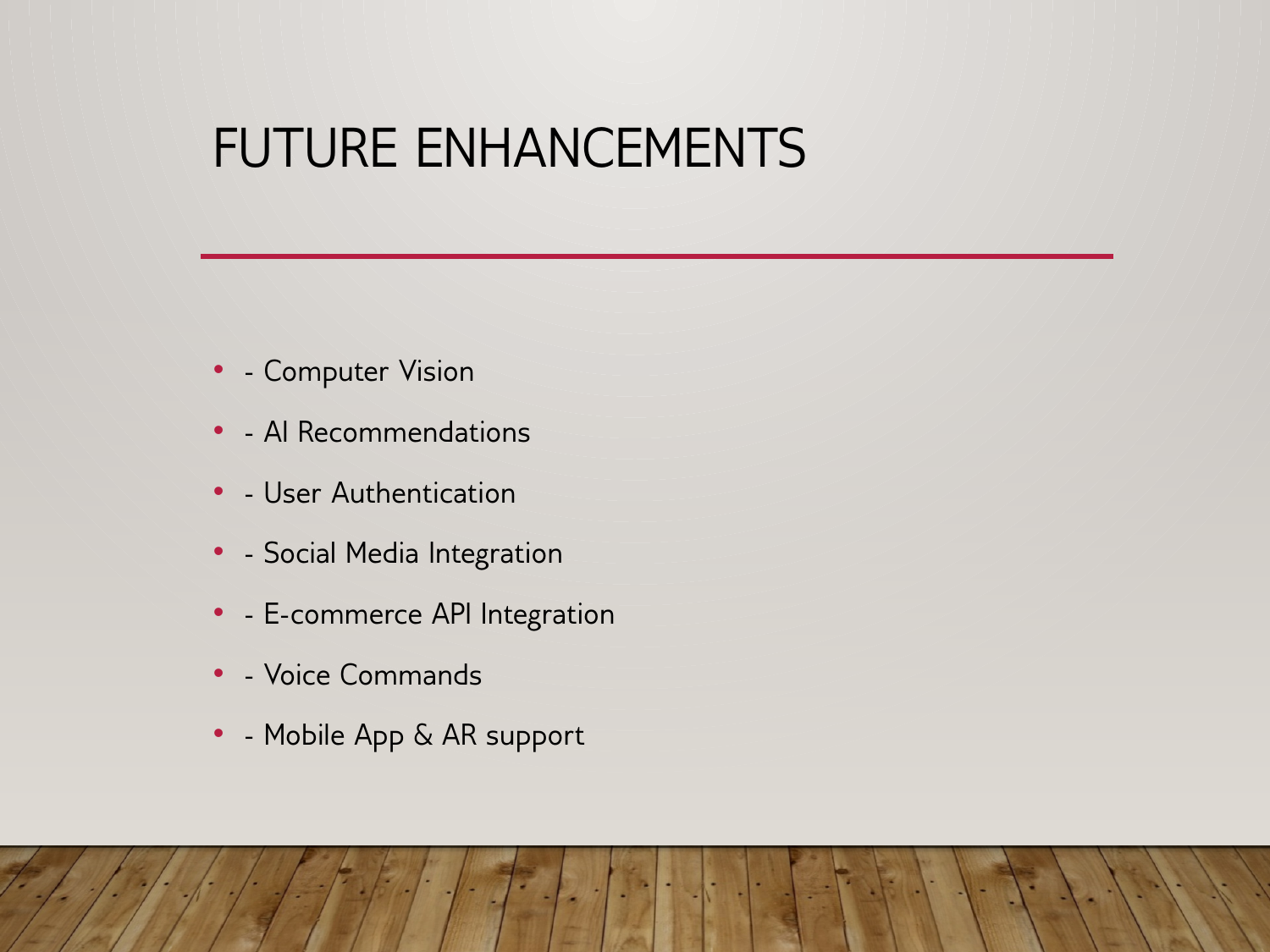

# Future Enhancements

- Computer Vision
- AI Recommendations
- User Authentication
- Social Media Integration
- E-commerce API Integration
- Voice Commands
- Mobile App & AR support